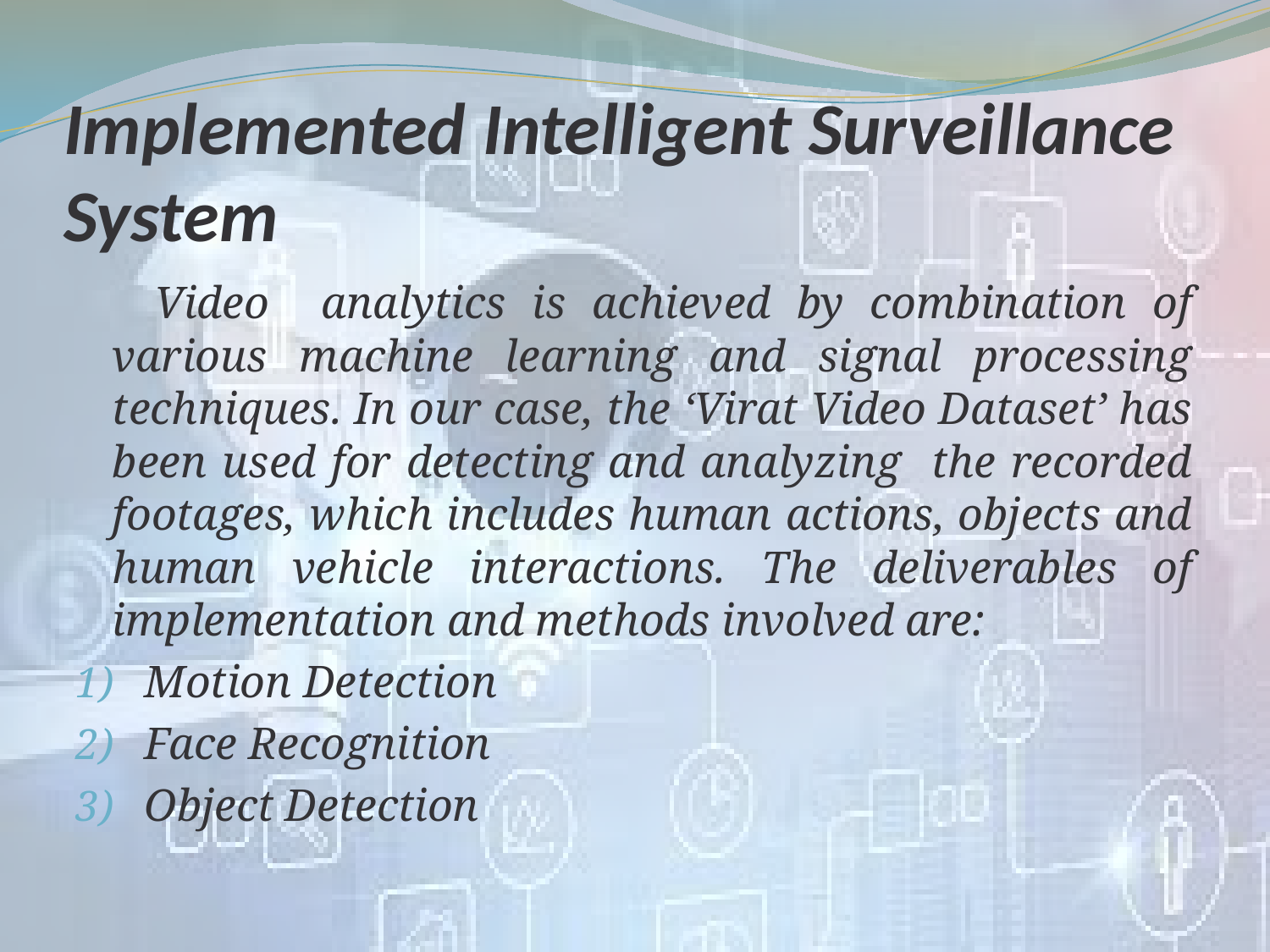

# Implemented Intelligent Surveillance System
   Video  analytics is achieved by combination of various machine learning and signal processing techniques. In our case, the ‘Virat Video Dataset’ has been used for detecting and analyzing  the recorded footages, which includes human actions, objects and human vehicle interactions. The deliverables of implementation and methods involved are:
Motion Detection
Face Recognition
Object Detection